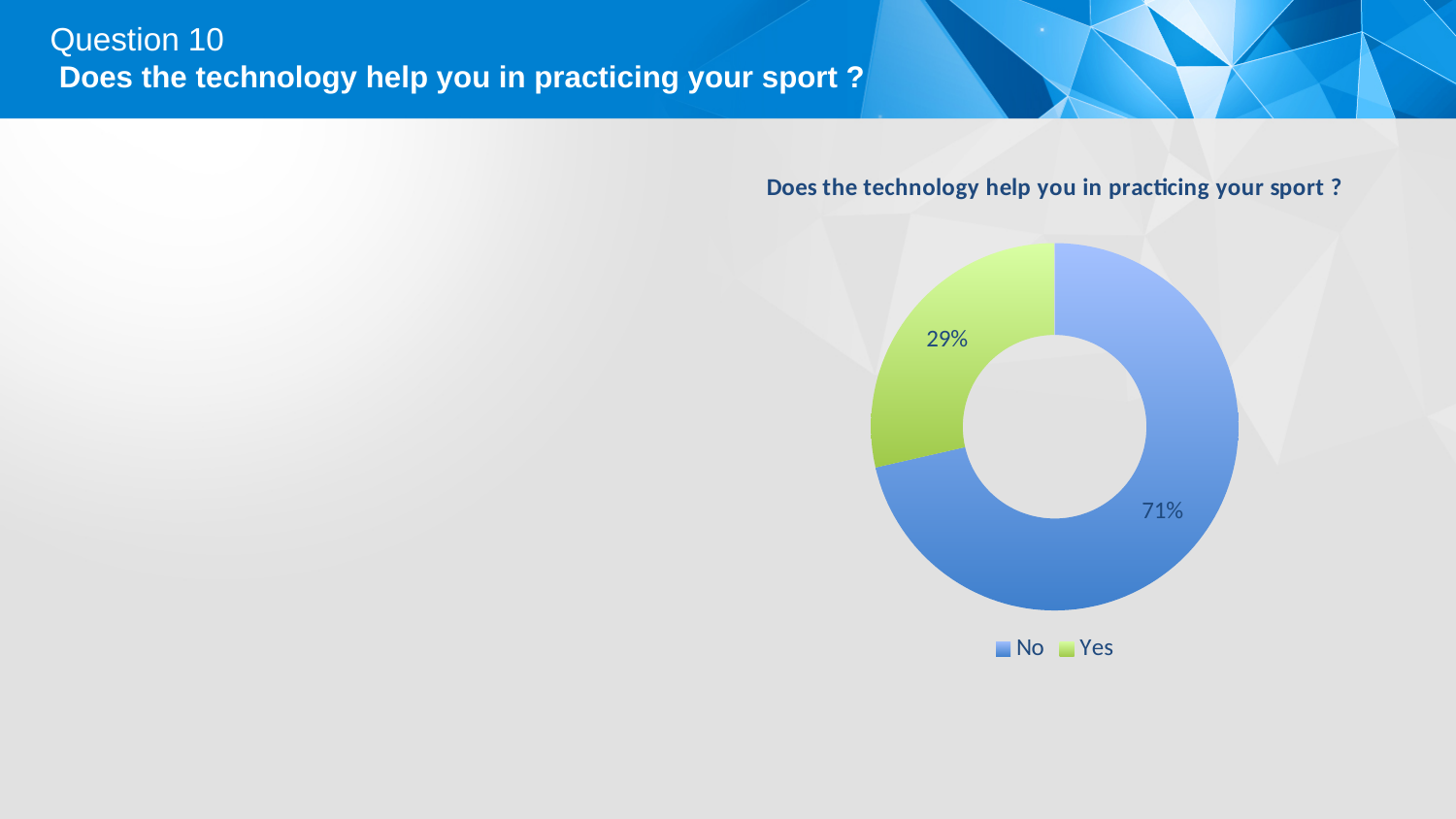

Question 10
 Does the technology help you in practicing your sport ?

### Chart: Does the technology help you in practicing your sport ?

| Category | Does the technology help you in your sport ? |
|---|---|
| No | 5.0 |
| Yes | 2.0 |